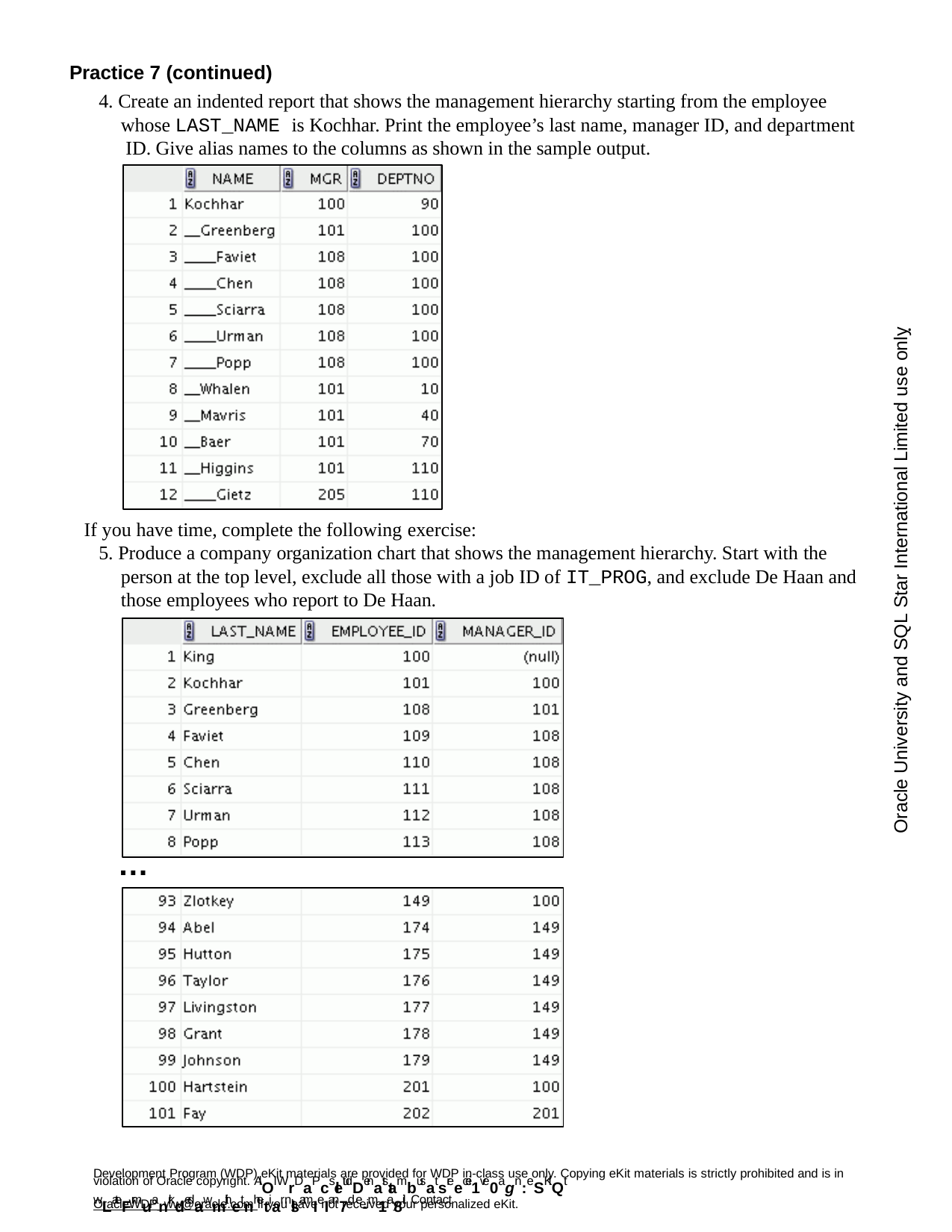

Practice 7 (continued)
4. Create an indented report that shows the management hierarchy starting from the employee  whose LAST_NAME is Kochhar. Print the employee’s last name, manager ID, and department  ID. Give alias names to the columns as shown in the sample output.

Oracle University and SQL Star International Limited use onlyฺ
If you have time, complete the following exercise:
5. Produce a company organization chart that shows the management hierarchy. Start with the  person at the top level, exclude all those with a job ID of IT_PROG, and exclude De Haan and  those employees who report to De Haan.

…

Development Program (WDP) eKit materials are provided for WDP in-class use only. Copying eKit materials is strictly prohibited and is in
violation of Oracle copyright. AlOl WrDaPcsletudDenatstambusat sreecei1ve0agn:eSKiQt wLateFrmuanrkdedawmithetnhetiar nlsamIeI an7d e-m1a8il. Contact
OracleWDP_ww@oracle.com if you have not received your personalized eKit.